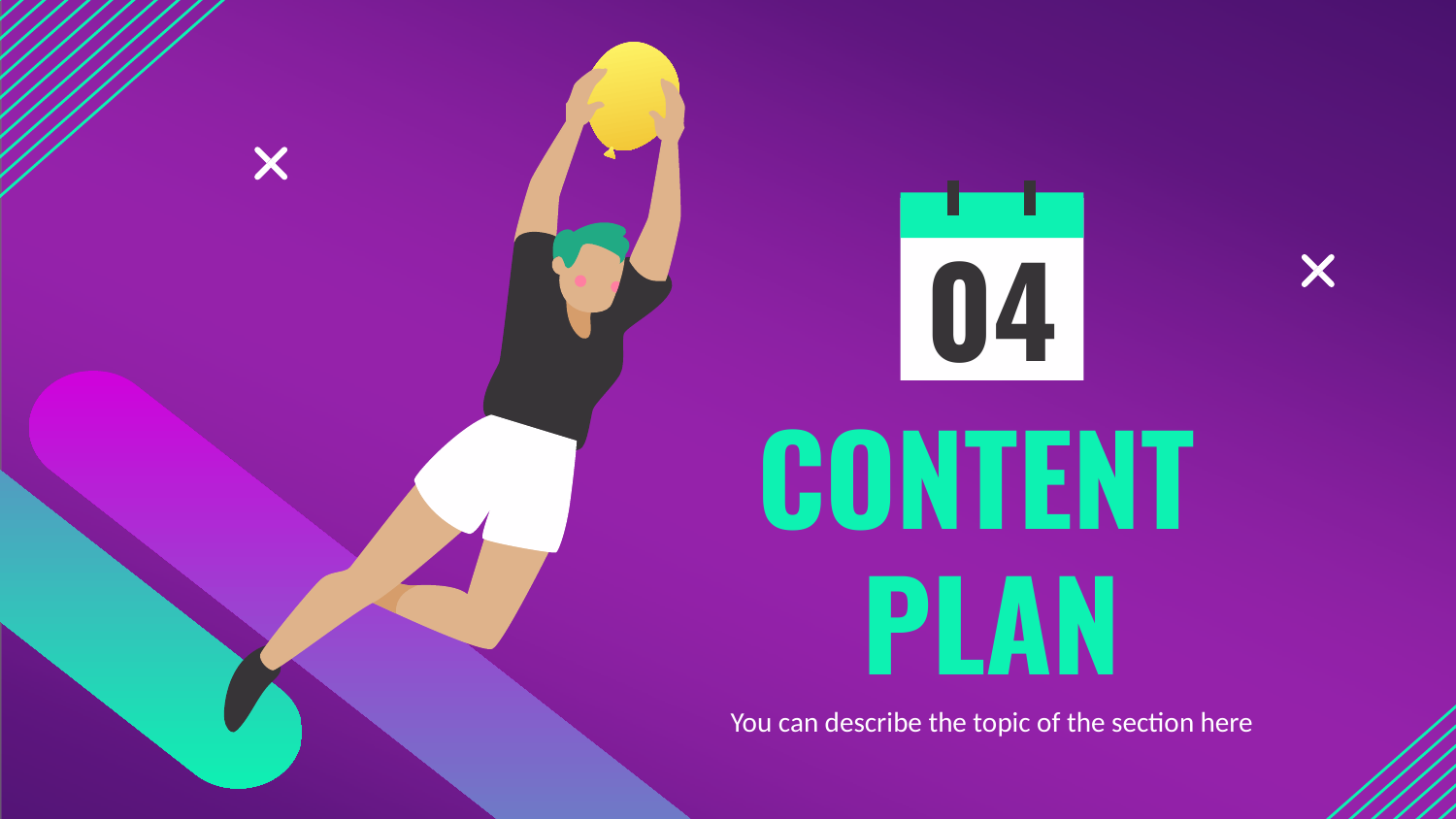

04
# CONTENT PLAN
You can describe the topic of the section here